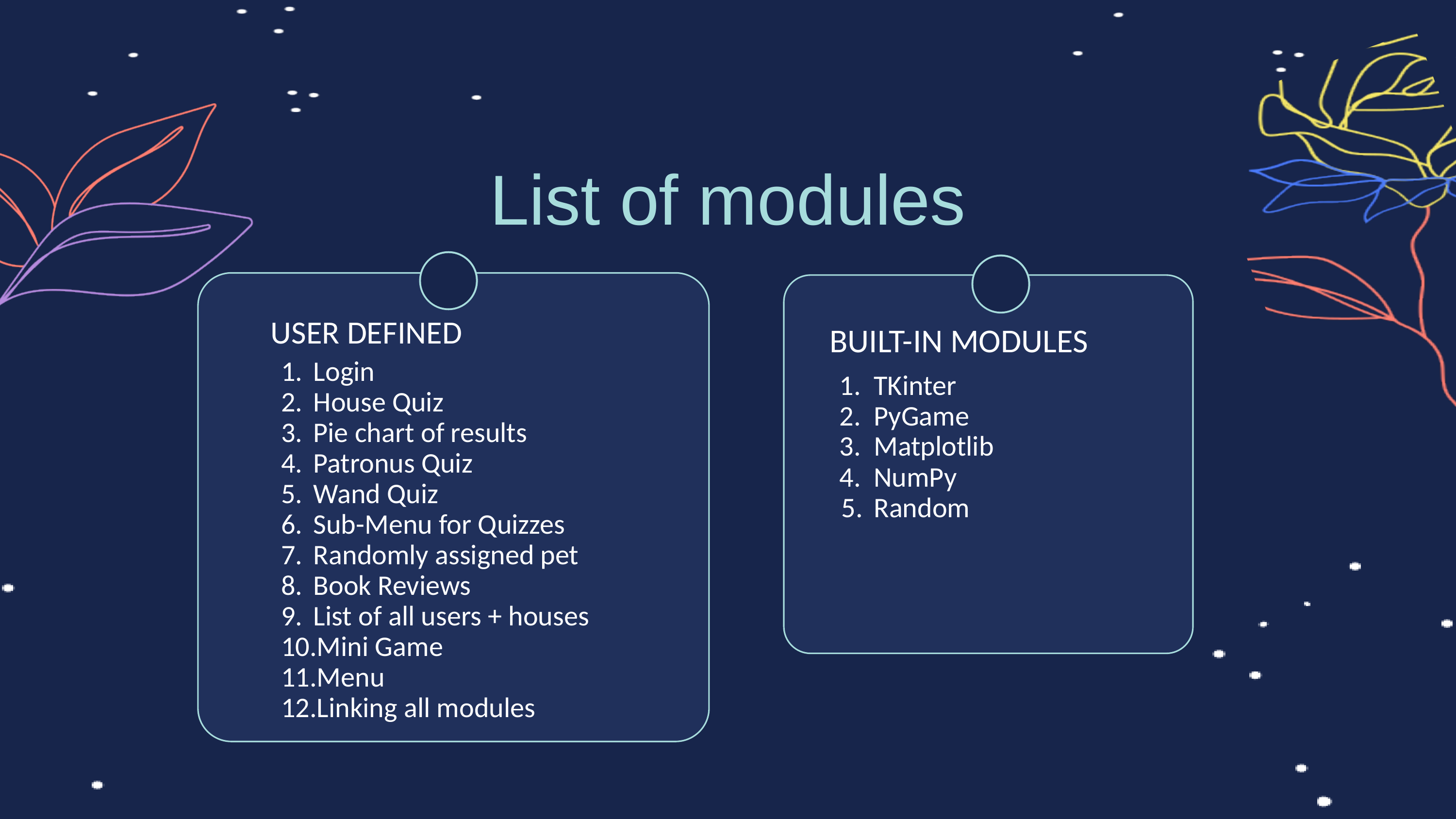

List of modules

USER DEFINED
BUILT-IN MODULES
Login
House Quiz
Pie chart of results
Patronus Quiz
Wand Quiz
Sub-Menu for Quizzes
Randomly assigned pet
Book Reviews
List of all users + houses
Mini Game
Menu
Linking all modules
TKinter
PyGame
Matplotlib
NumPy
Random